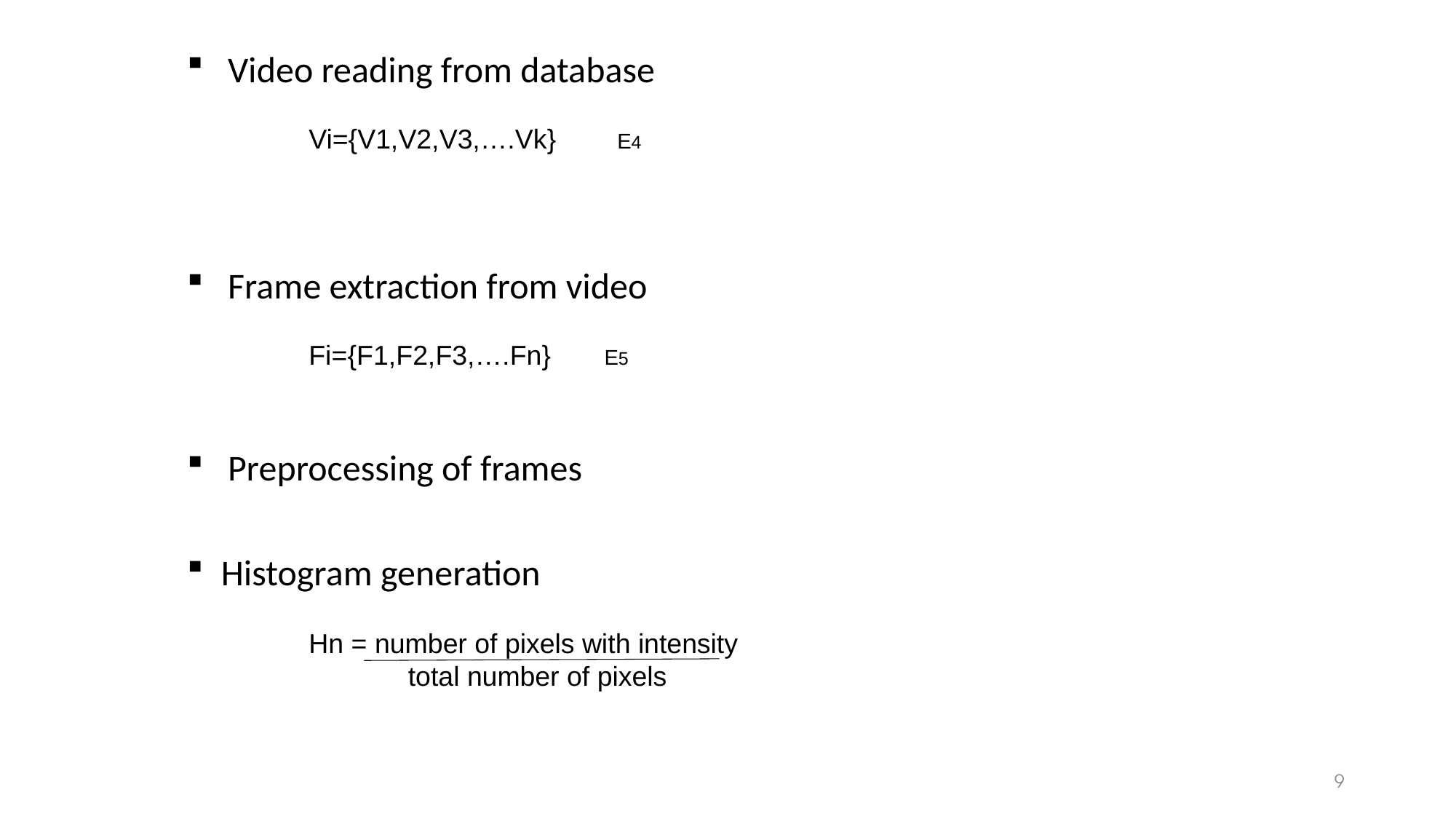

Video reading from database
Vi={V1,V2,V3,….Vk}        E4
Frame extraction from video
Fi={F1,F2,F3,….Fn}       E5
Preprocessing of frames
Histogram generation
Hn = number of pixels with intensity
             total number of pixels

9